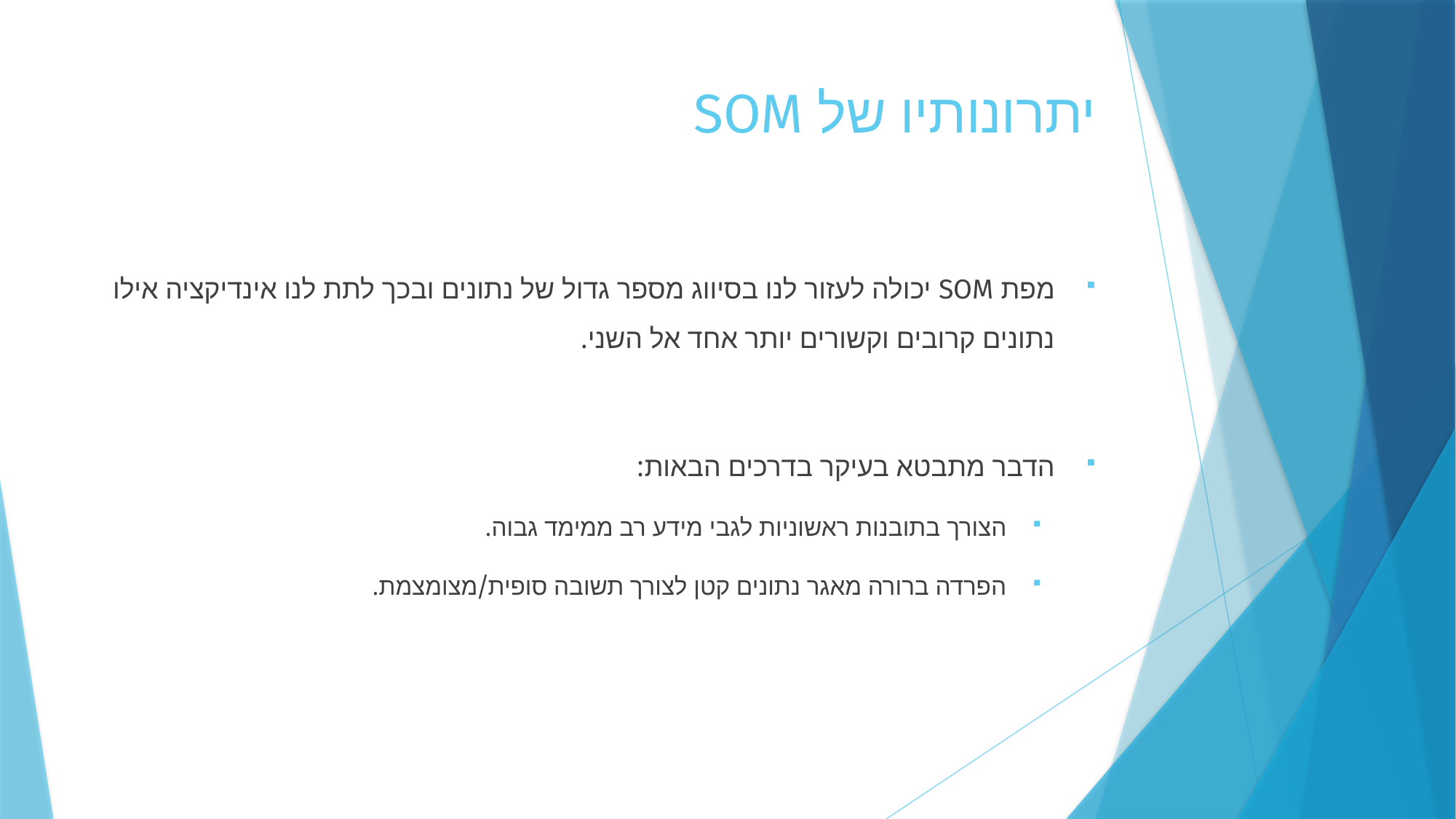

# יתרונותיו של SOM

מפת SOM יכולה לעזור לנו בסיווג מספר גדול של נתונים ובכך לתת לנו אינדיקציה אילו נתונים קרובים וקשורים יותר אחד אל השני.

הדבר מתבטא בעיקר בדרכים הבאות:
הצורך בתובנות ראשוניות לגבי מידע רב ממימד גבוה.
הפרדה ברורה מאגר נתונים קטן לצורך תשובה סופית/מצומצמת.